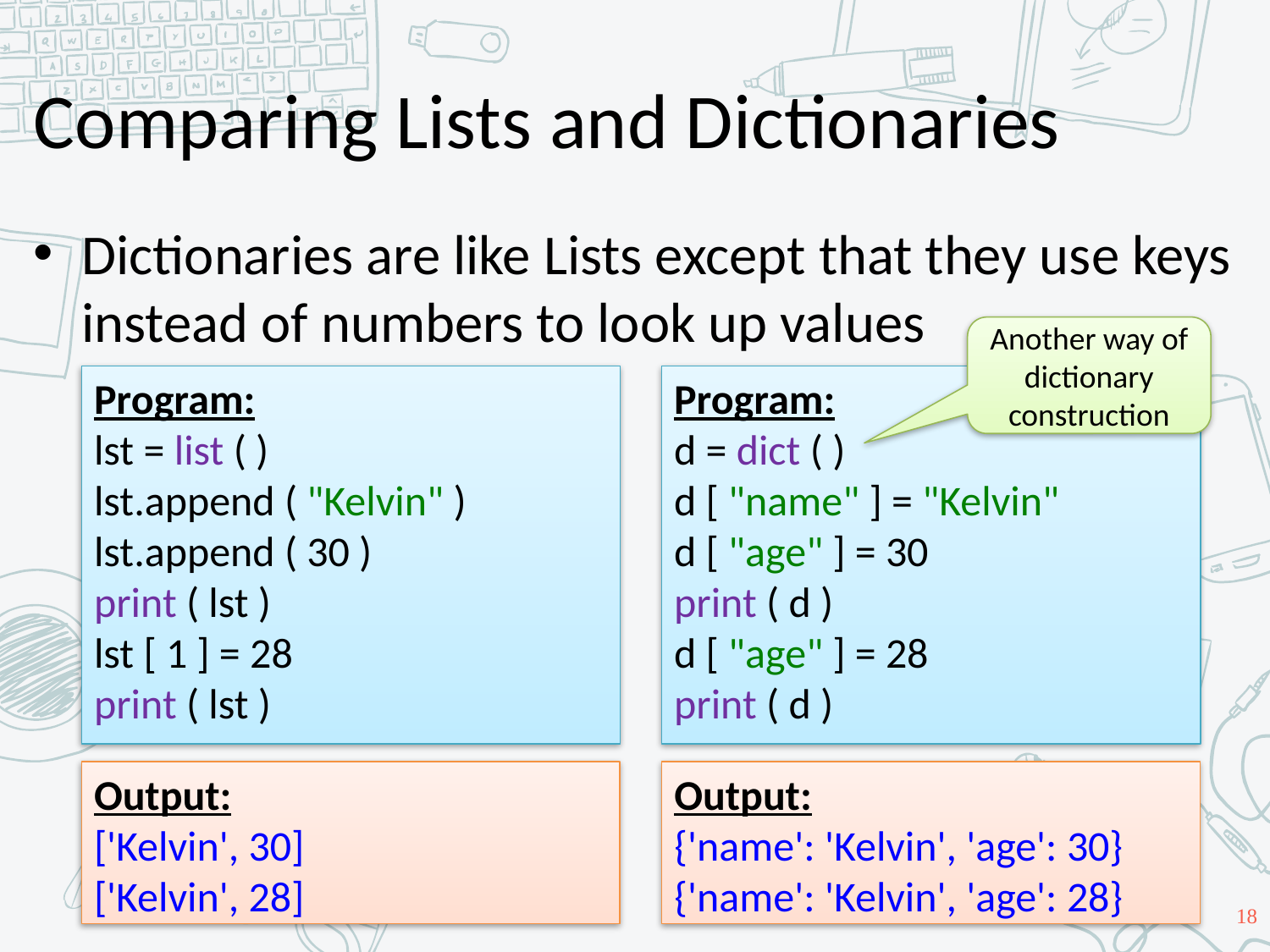

# Comparing Lists and Dictionaries
Dictionaries are like Lists except that they use keys instead of numbers to look up values

Another way of dictionary construction
Program:
lst = list ( )
lst.append ( "Kelvin" )
lst.append ( 30 )
print ( lst )
lst [ 1 ] = 28
print ( lst )
Program:
d = dict ( )
d [ "name" ] = "Kelvin"
d [ "age" ] = 30
print ( d )
d [ "age" ] = 28
print ( d )
Output:
['Kelvin', 30]
['Kelvin', 28]
Output:
{'name': 'Kelvin', 'age': 30}
{'name': 'Kelvin', 'age': 28}
18